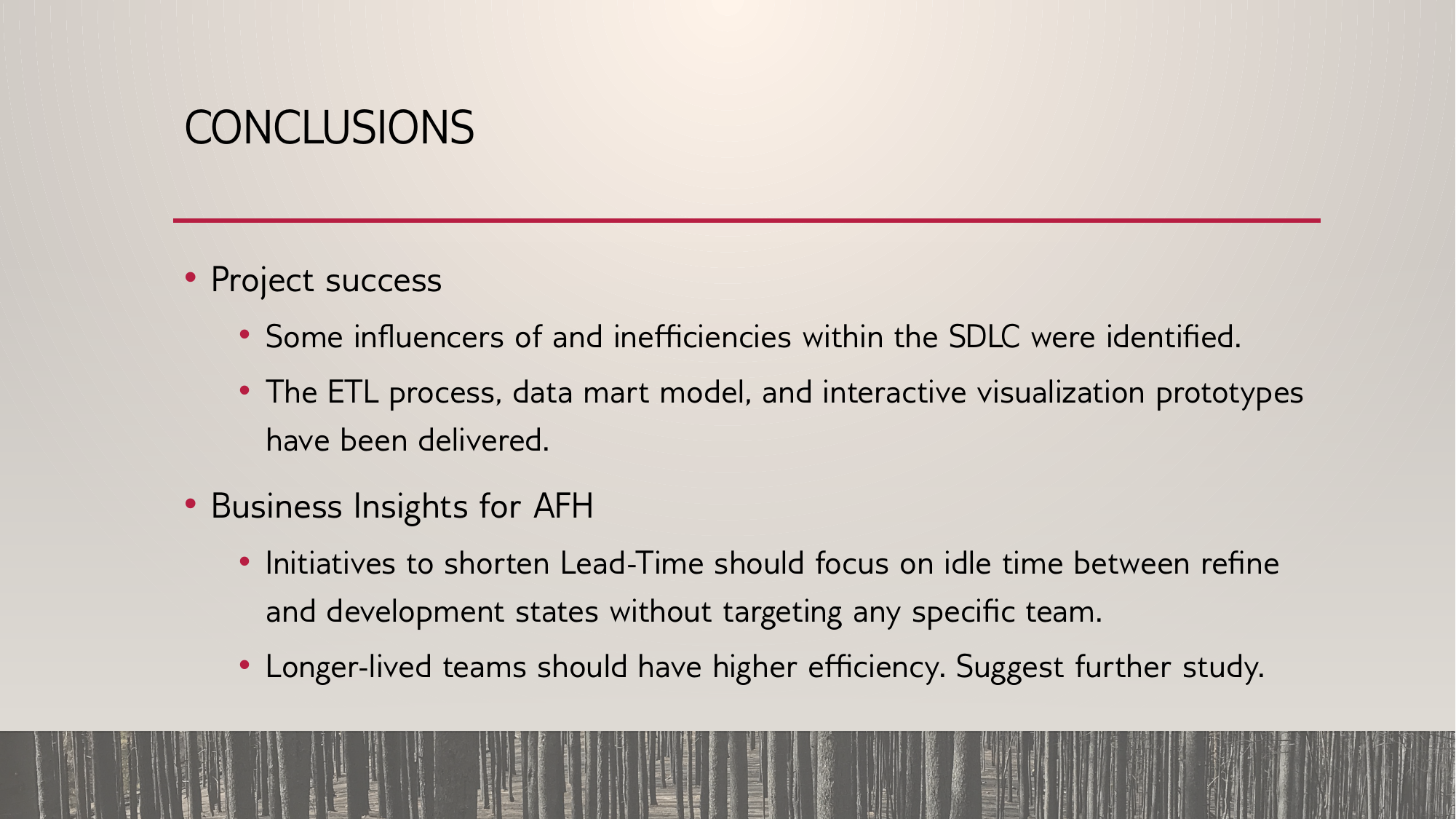

# Conclusions
Project success
Some influencers of and inefficiencies within the SDLC were identified.
The ETL process, data mart model, and interactive visualization prototypes have been delivered.
Business Insights for AFH
Initiatives to shorten Lead-Time should focus on idle time between refine and development states without targeting any specific team.
Longer-lived teams should have higher efficiency. Suggest further study.